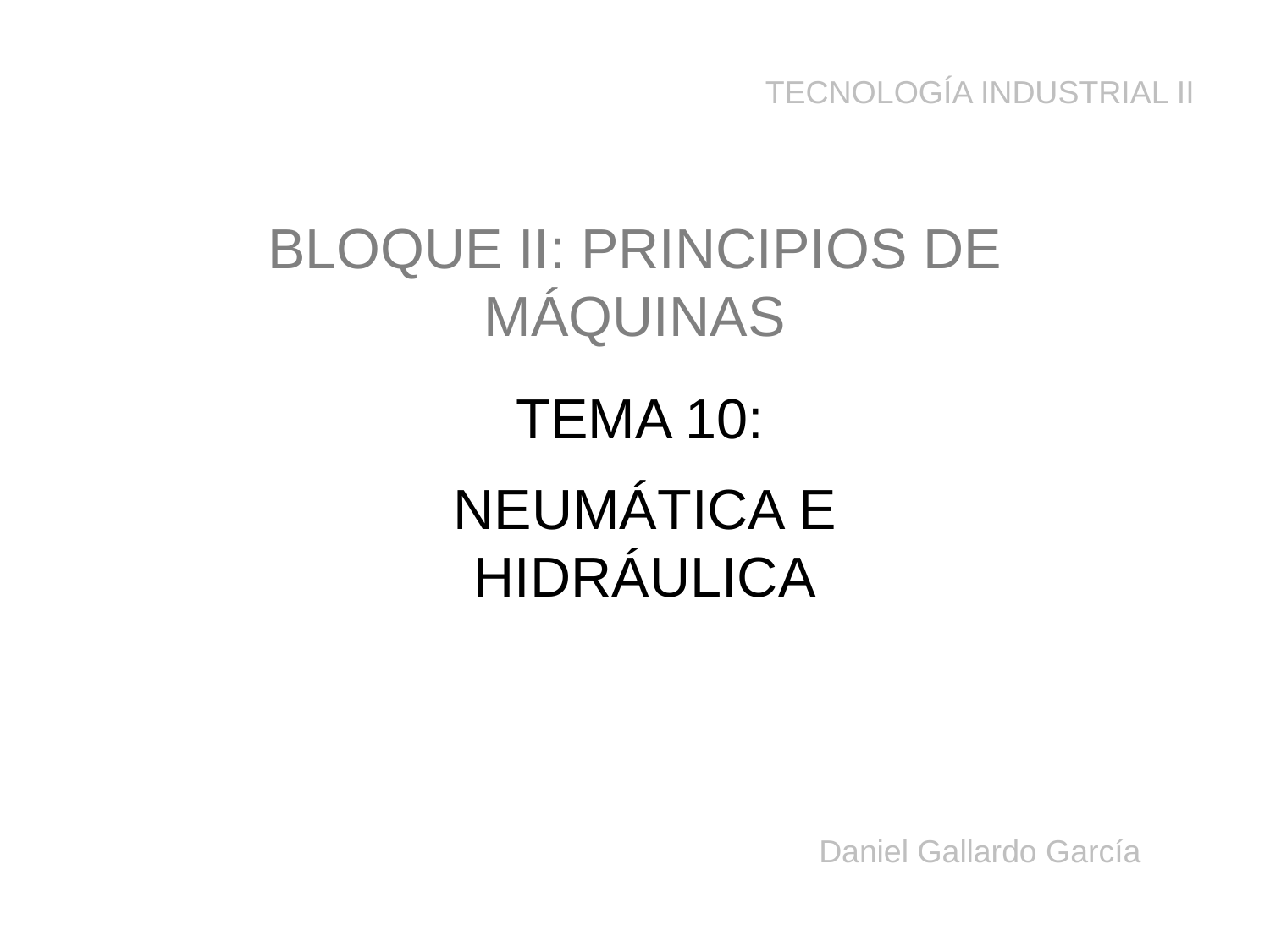

TECNOLOGÍA INDUSTRIAL II
BLOQUE II: PRINCIPIOS DE MÁQUINAS
TEMA 10:
NEUMÁTICA E HIDRÁULICA
Daniel Gallardo García